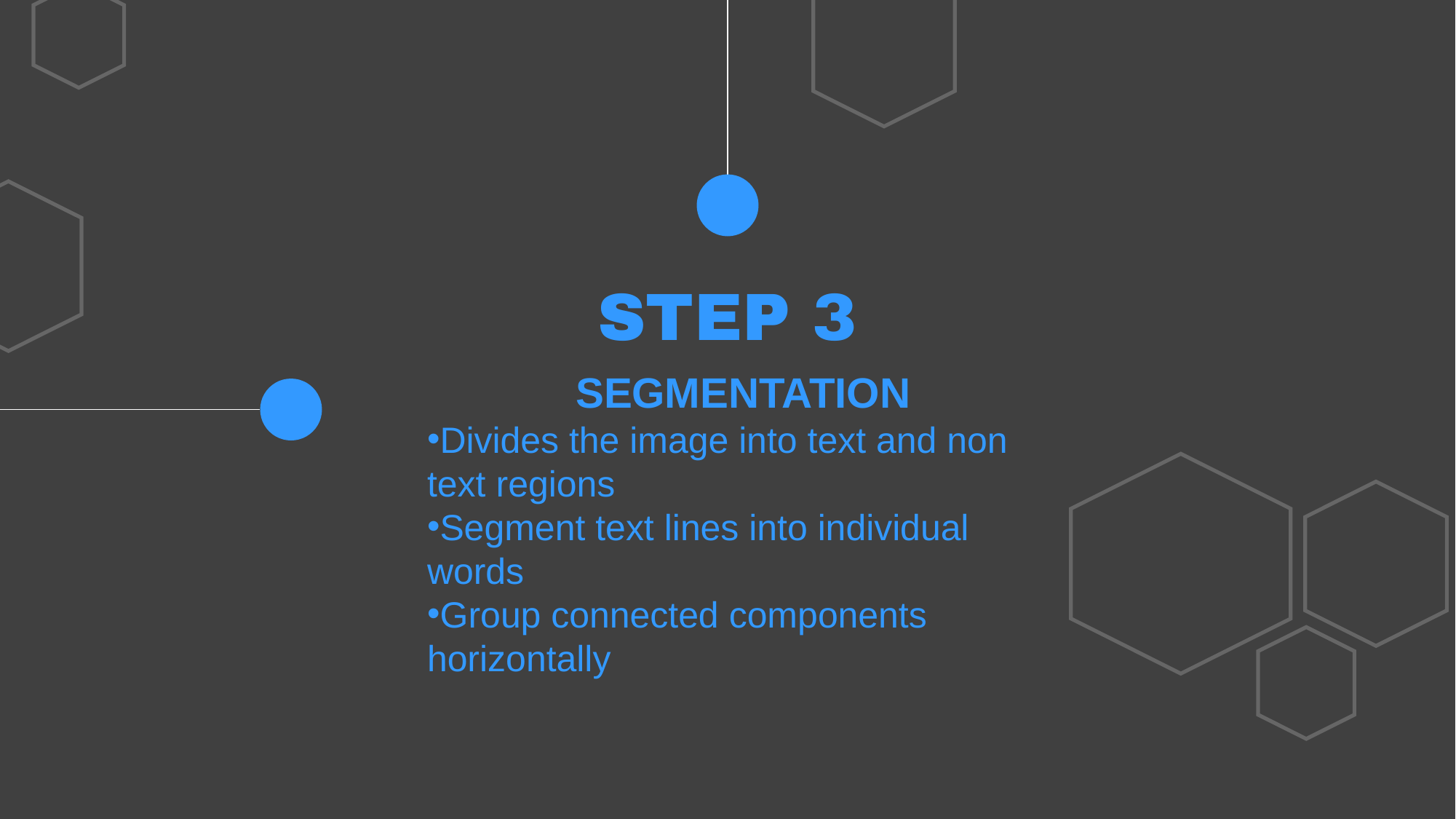

STEP 3
SEGMENTATION
Divides the image into text and non text regions
Segment text lines into individual words
Group connected components horizontally